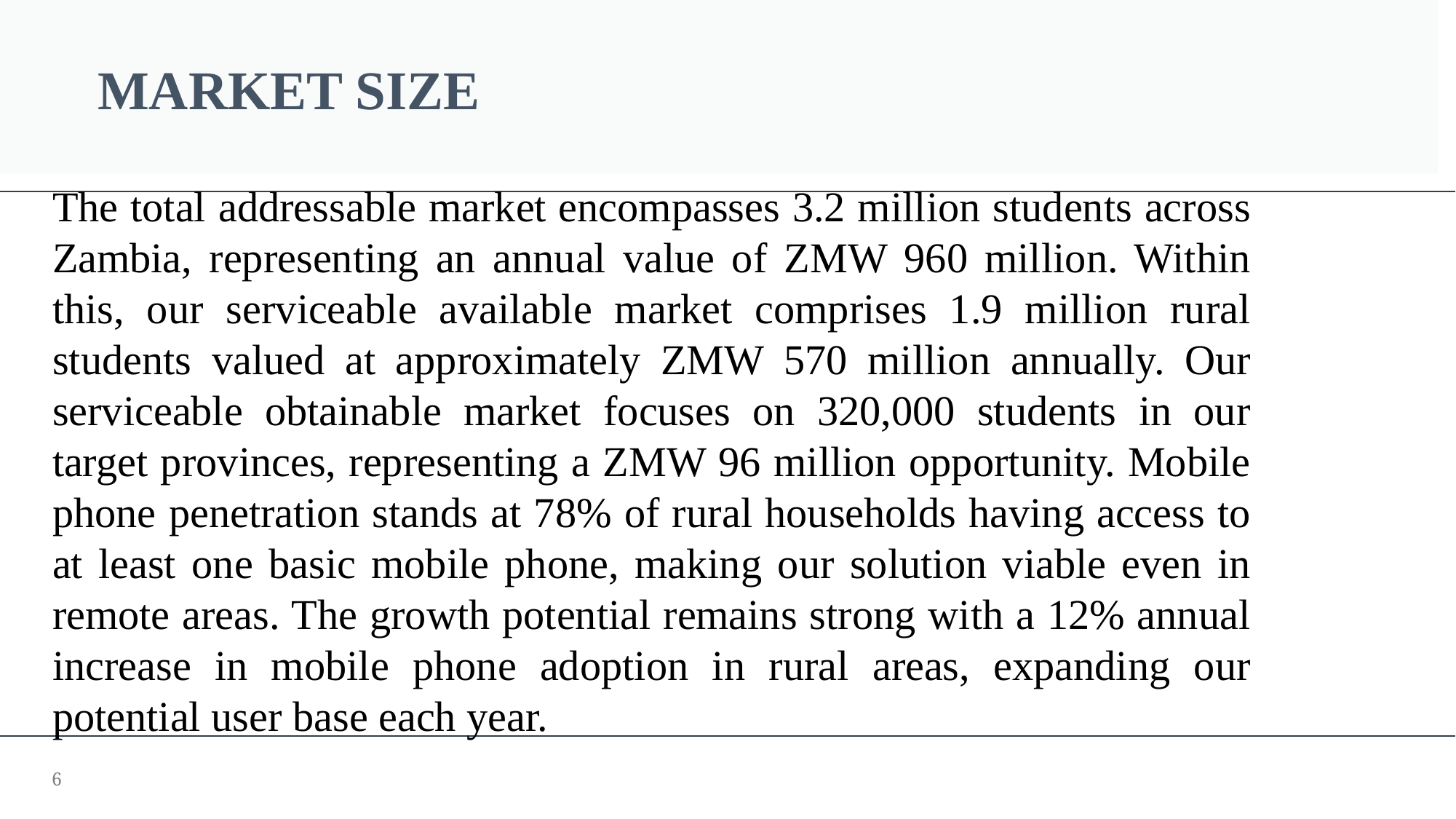

# MARKET SIZE
The total addressable market encompasses 3.2 million students across Zambia, representing an annual value of ZMW 960 million. Within this, our serviceable available market comprises 1.9 million rural students valued at approximately ZMW 570 million annually. Our serviceable obtainable market focuses on 320,000 students in our target provinces, representing a ZMW 96 million opportunity. Mobile phone penetration stands at 78% of rural households having access to at least one basic mobile phone, making our solution viable even in remote areas. The growth potential remains strong with a 12% annual increase in mobile phone adoption in rural areas, expanding our potential user base each year.

6